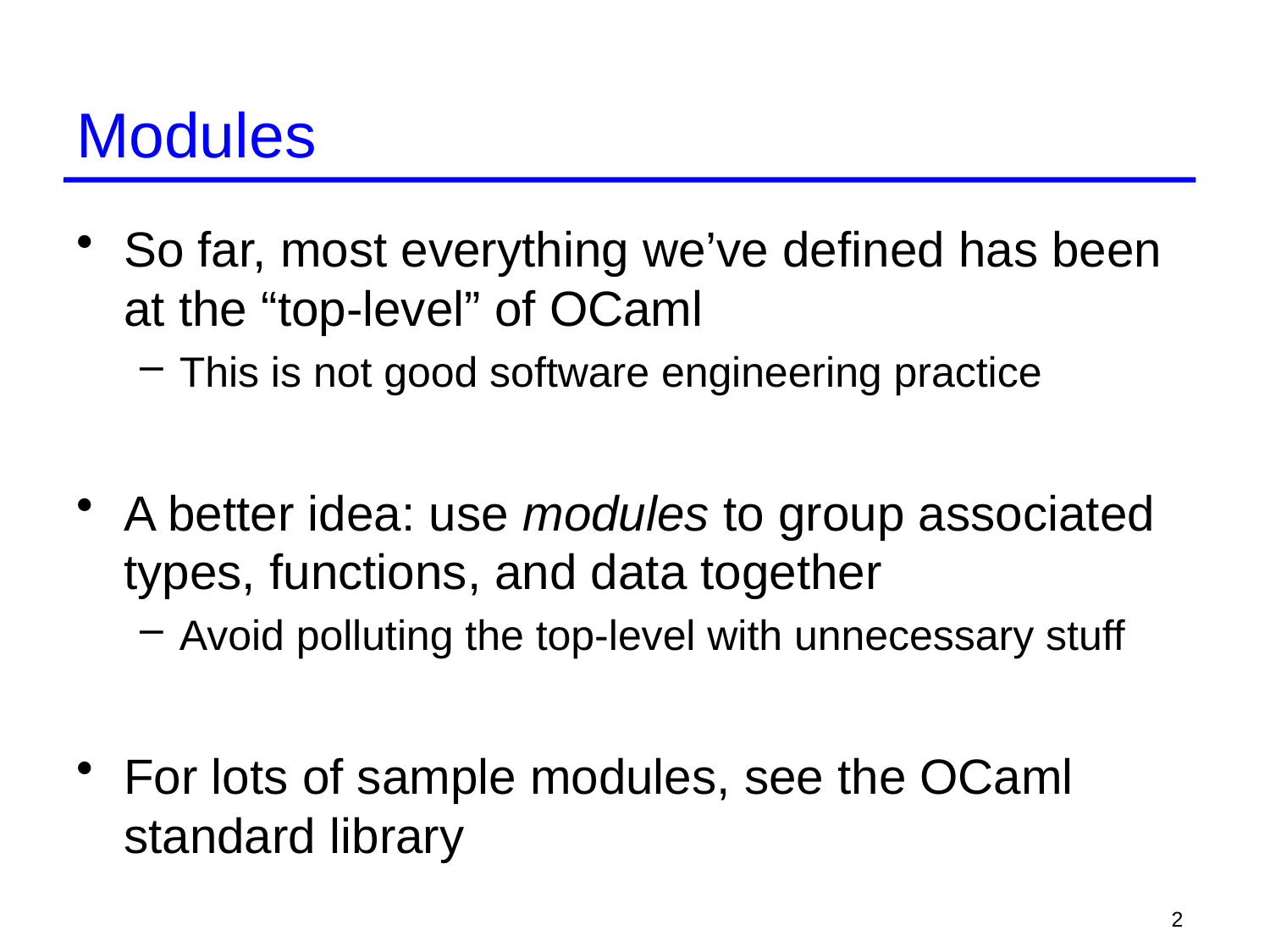

# Modules
So far, most everything we’ve defined has been at the “top-level” of OCaml
This is not good software engineering practice

A better idea: use modules to group associated types, functions, and data together
Avoid polluting the top-level with unnecessary stuff

For lots of sample modules, see the OCaml standard library
2